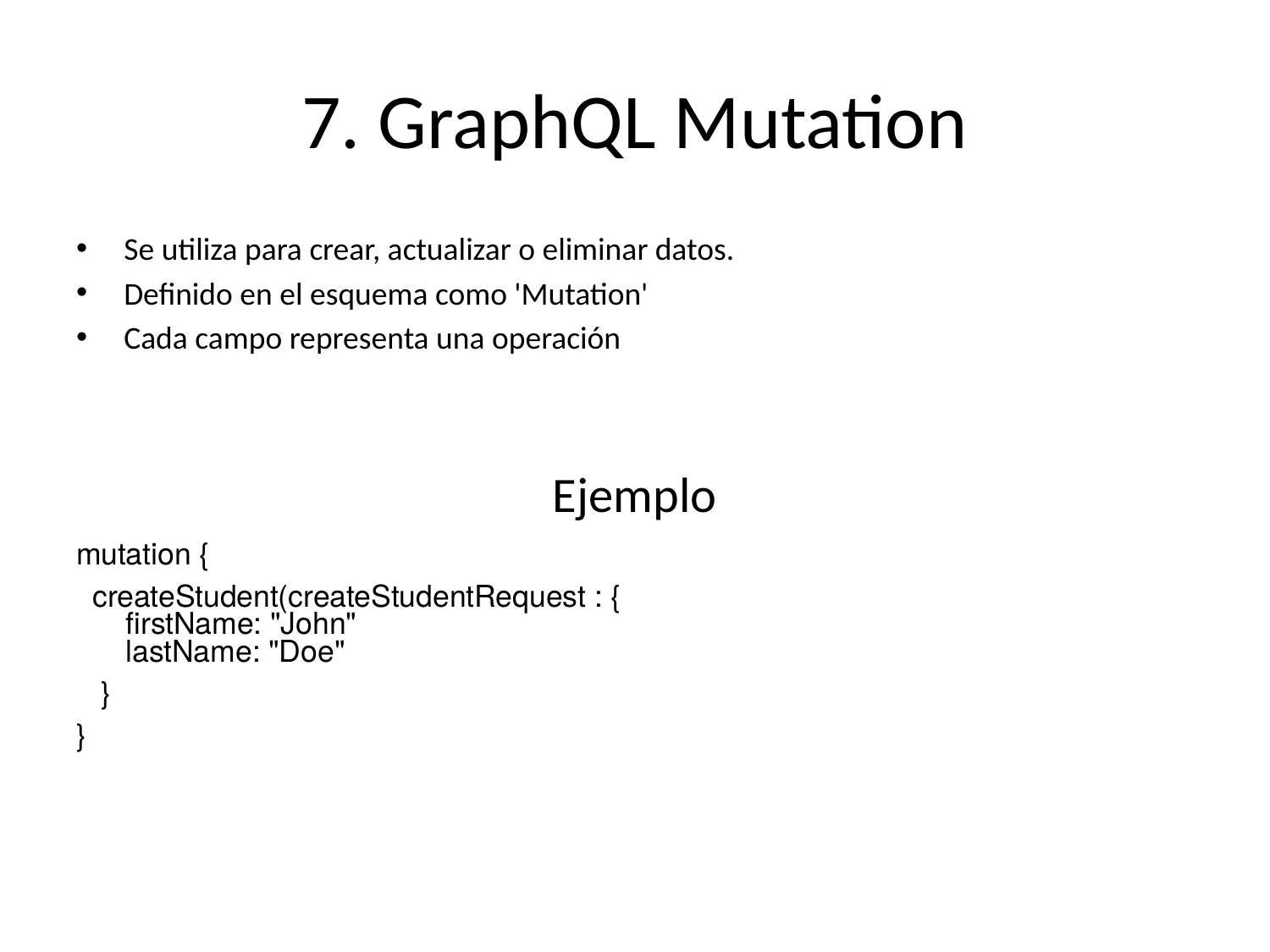

# 7. GraphQL Mutation
Se utiliza para crear, actualizar o eliminar datos.
Definido en el esquema como 'Mutation'
Cada campo representa una operación
Ejemplo
mutation {
  createStudent(createStudentRequest : {
      firstName: "John"
      lastName: "Doe"
   }
}